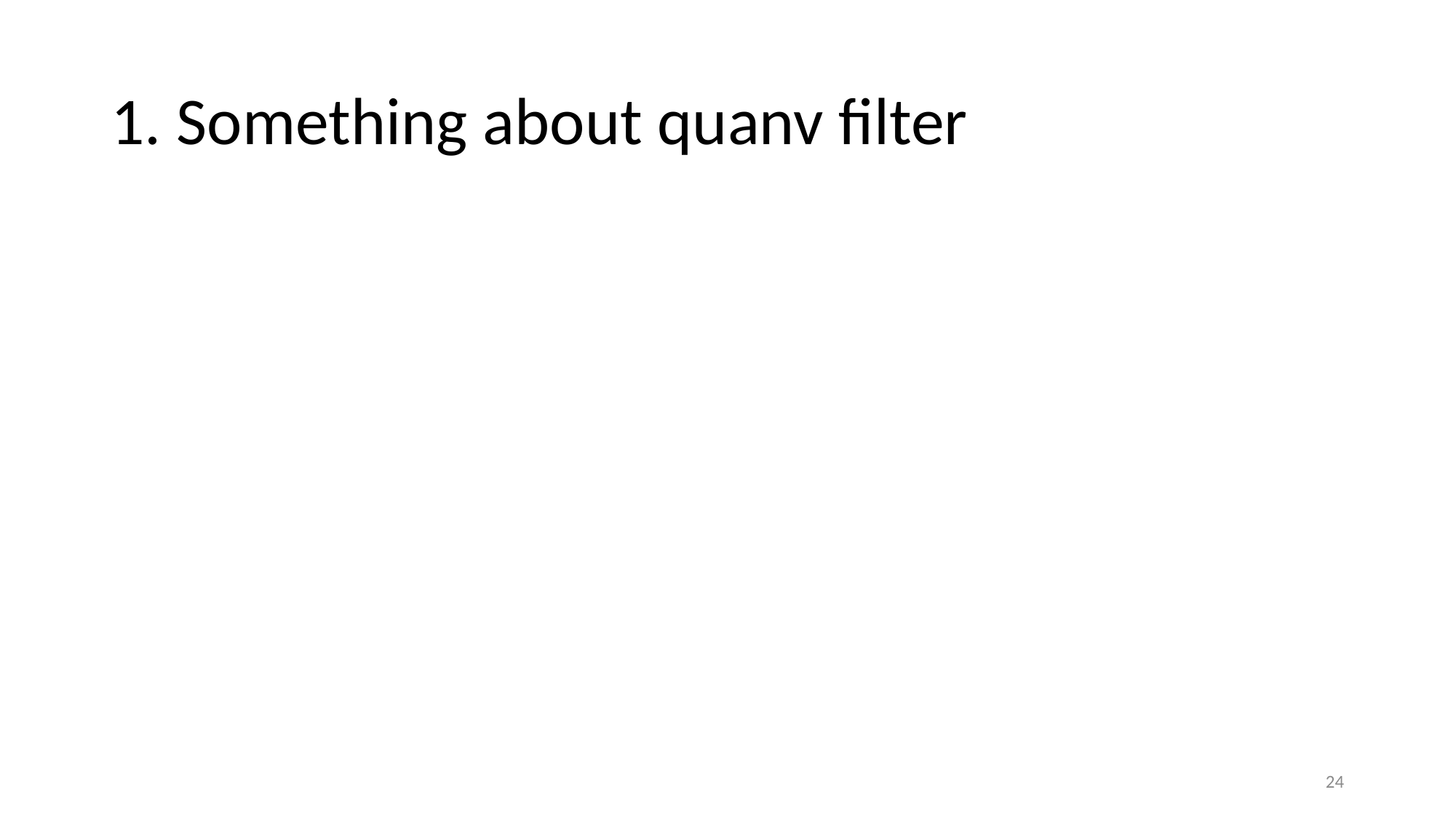

# 1. Something about quanv filter

24